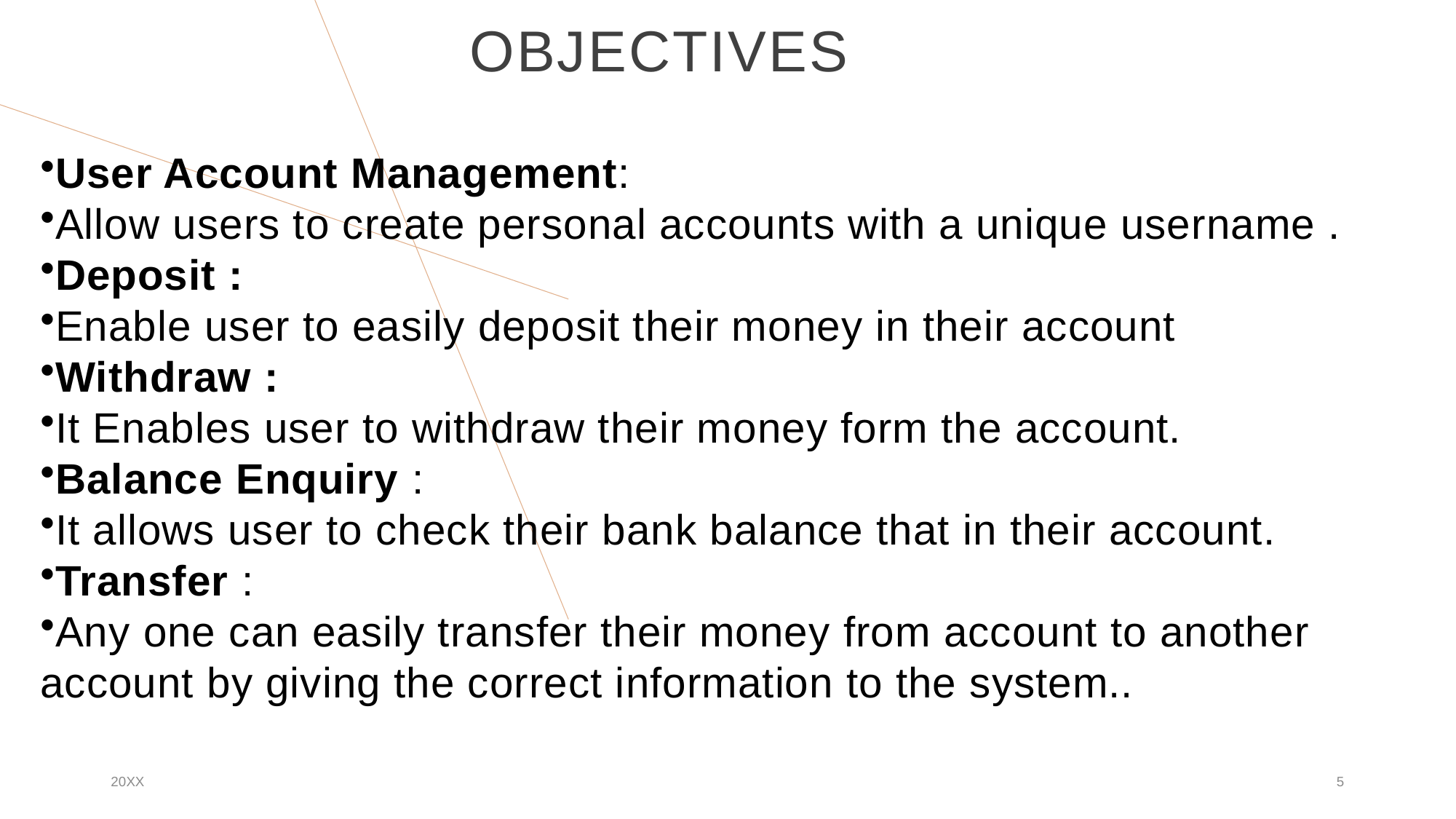

User Account Management:
Allow users to create personal accounts with a unique username .
Deposit :
Enable user to easily deposit their money in their account
Withdraw :
It Enables user to withdraw their money form the account.
Balance Enquiry :
It allows user to check their bank balance that in their account.
Transfer :
Any one can easily transfer their money from account to another account by giving the correct information to the system..
# OBJECTIVES
20XX

5